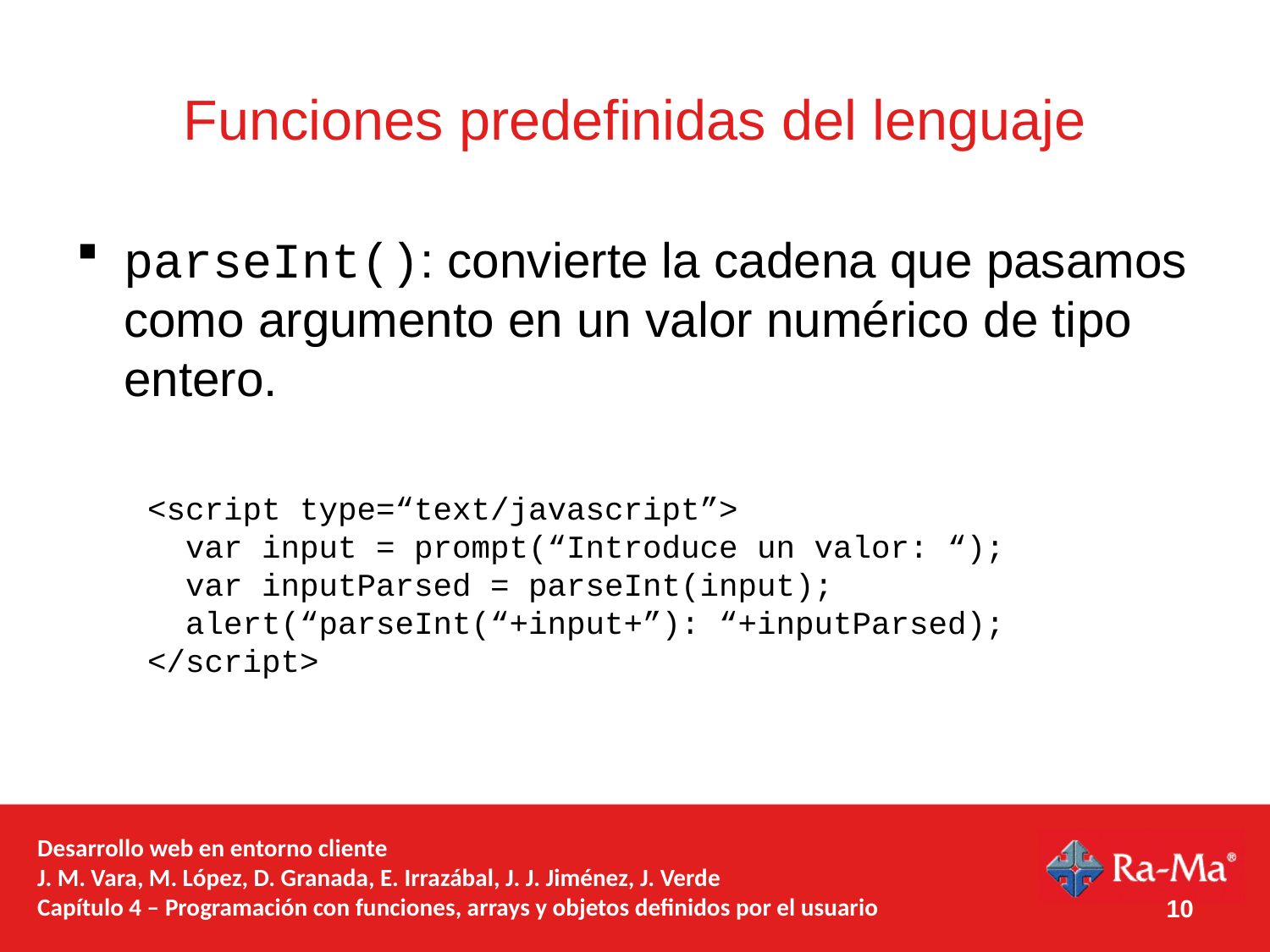

# Funciones predefinidas del lenguaje
parseInt(): convierte la cadena que pasamos como argumento en un valor numérico de tipo entero.
<script type=“text/javascript”>
  var input = prompt(“Introduce un valor: “);
  var inputParsed = parseInt(input);
  alert(“parseInt(“+input+”): “+inputParsed);
</script>
Desarrollo web en entorno cliente
J. M. Vara, M. López, D. Granada, E. Irrazábal, J. J. Jiménez, J. Verde
Capítulo 4 – Programación con funciones, arrays y objetos definidos por el usuario
10